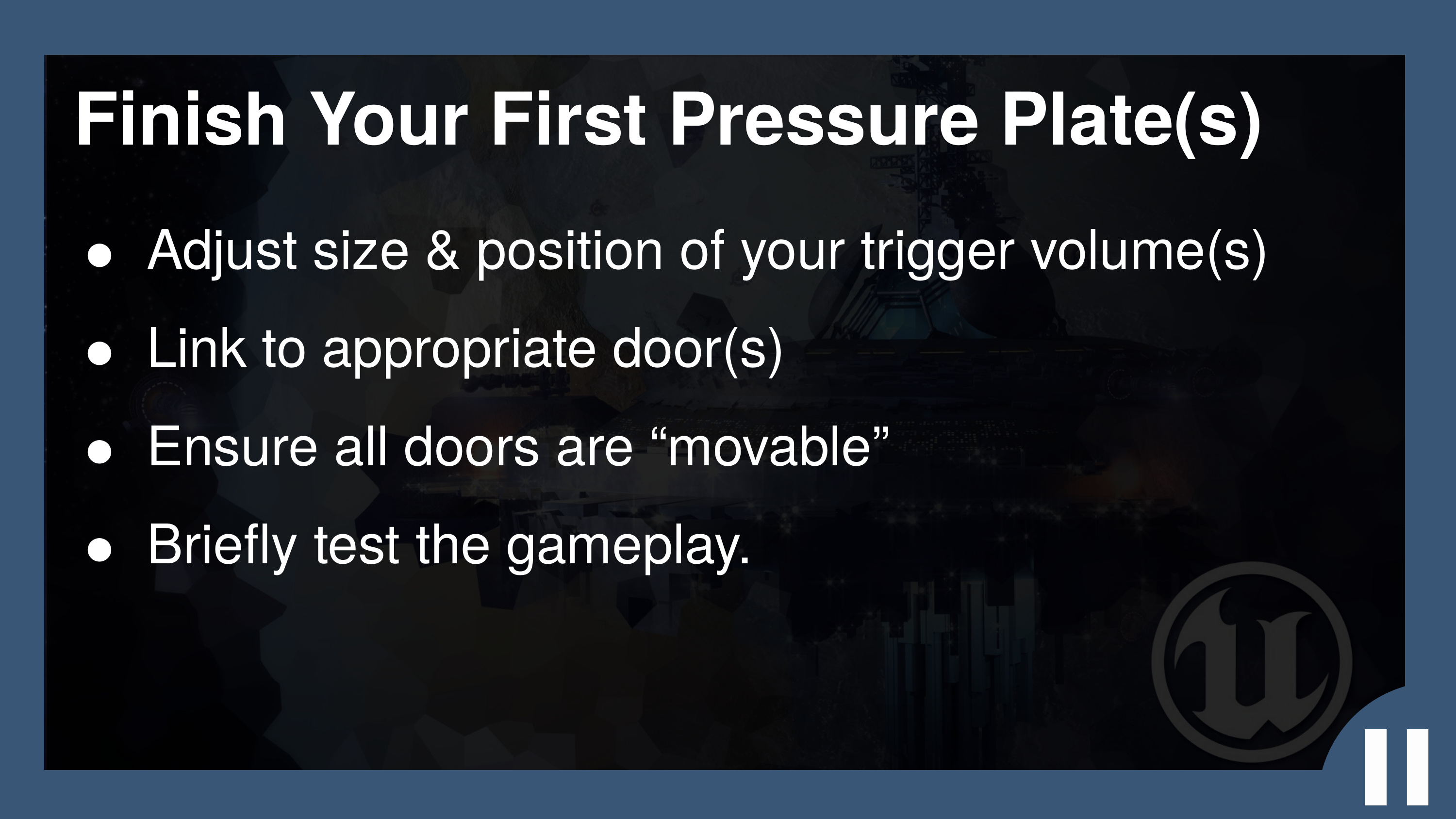

Finish Your First Pressure Plate(s)
Adjust size & position of your trigger volume(s)
Link to appropriate door(s)
Ensure all doors are “movable”
Briefly test the gameplay.